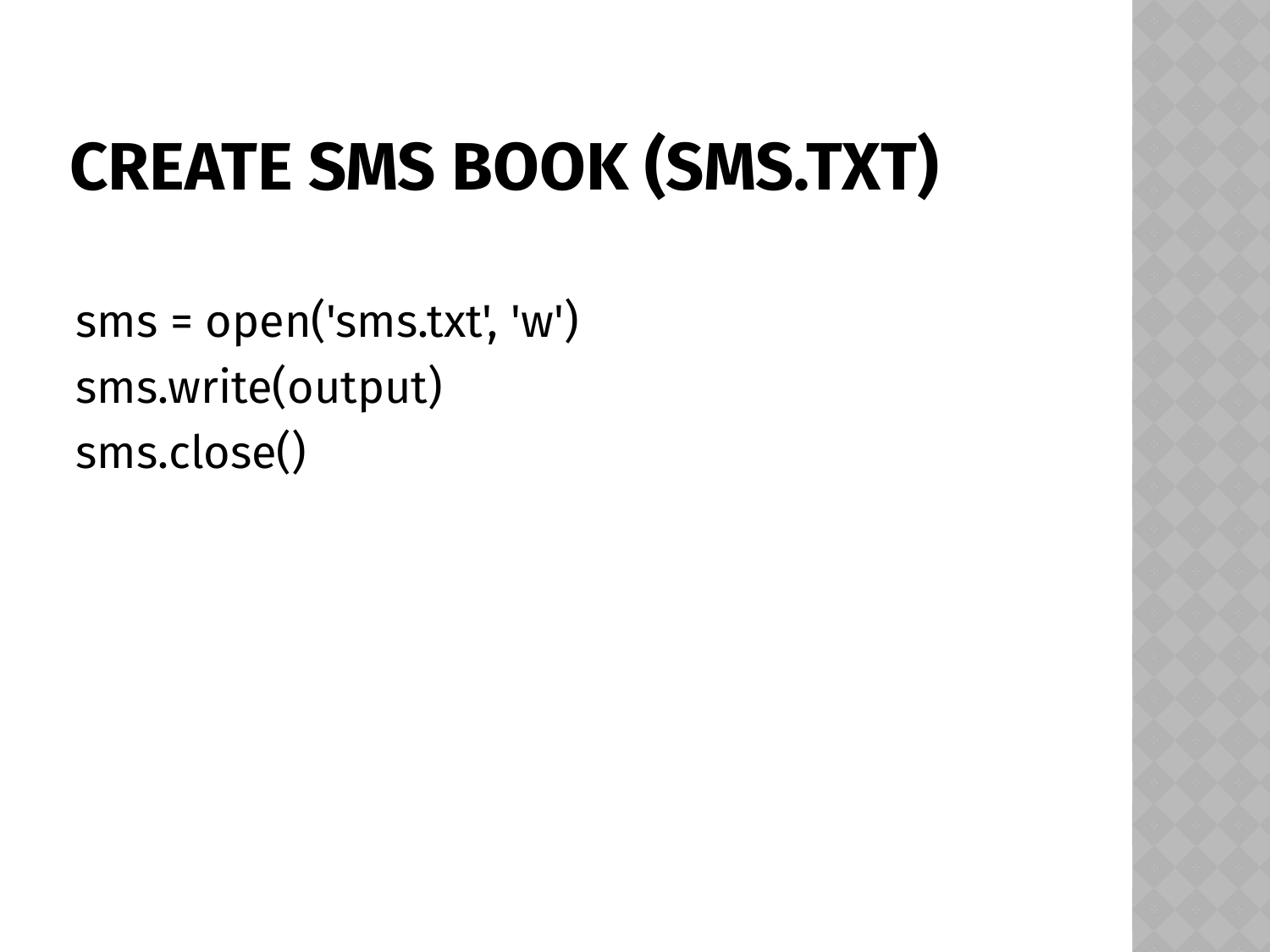

# Create sms book (SMS.TXT)
sms = open('sms.txt', 'w')
sms.write(output)
sms.close()